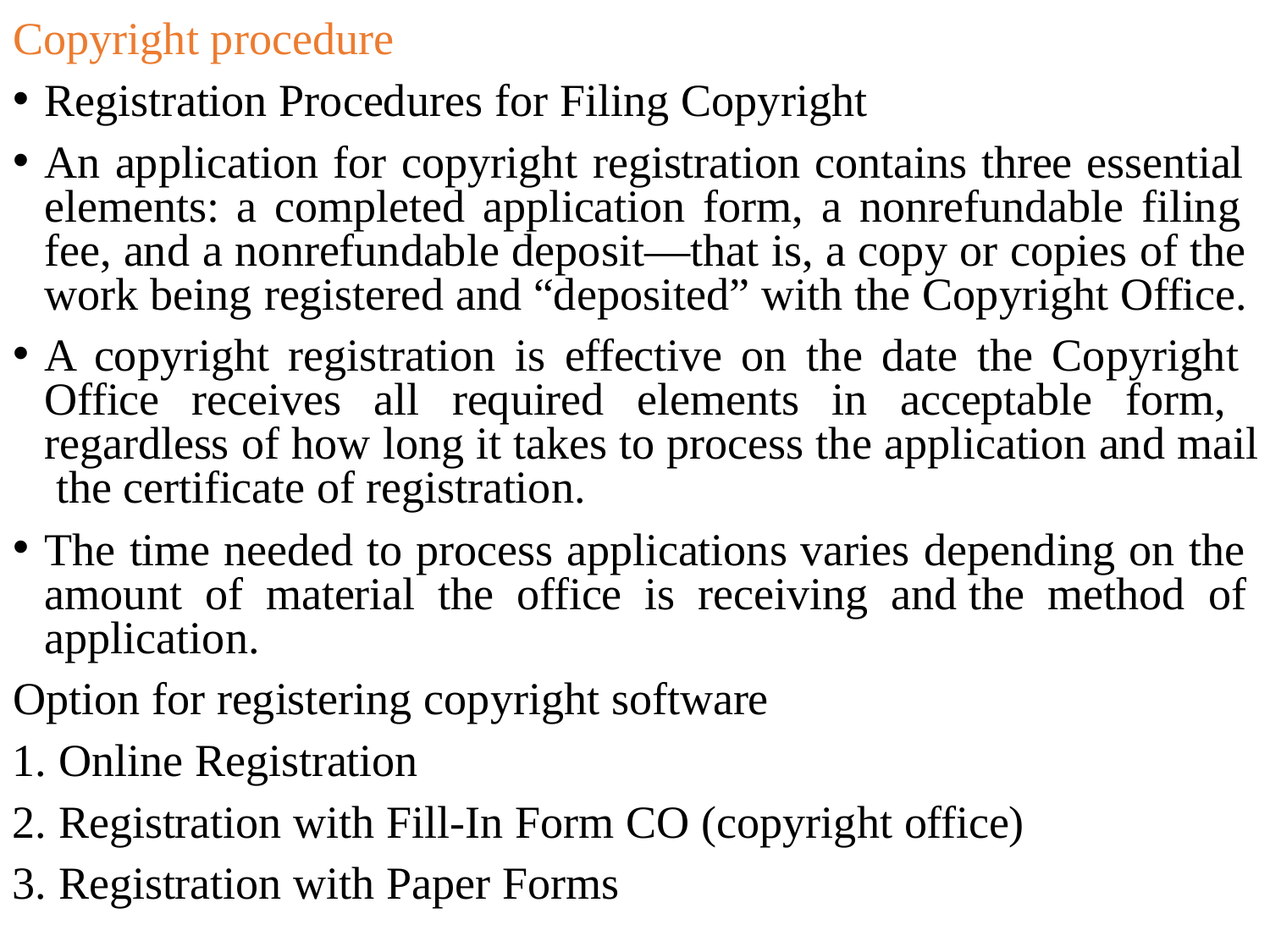

Copyright procedure
Registration Procedures for Filing Copyright
An application for copyright registration contains three essential  elements: a completed application form, a nonrefundable filing  fee, and a nonrefundable deposit—that is, a copy or copies of the  work being registered and “deposited” with the Copyright Office.
A copyright registration is effective on the date the Copyright  Office receives all required elements in acceptable form,  regardless of how long it takes to process the application and mail  the certificate of registration.
The time needed to process applications varies depending on the  amount of material the office is receiving and the method of  application.
Option for registering copyright software
Online Registration
Registration with Fill-In Form CO (copyright office)
Registration with Paper Forms